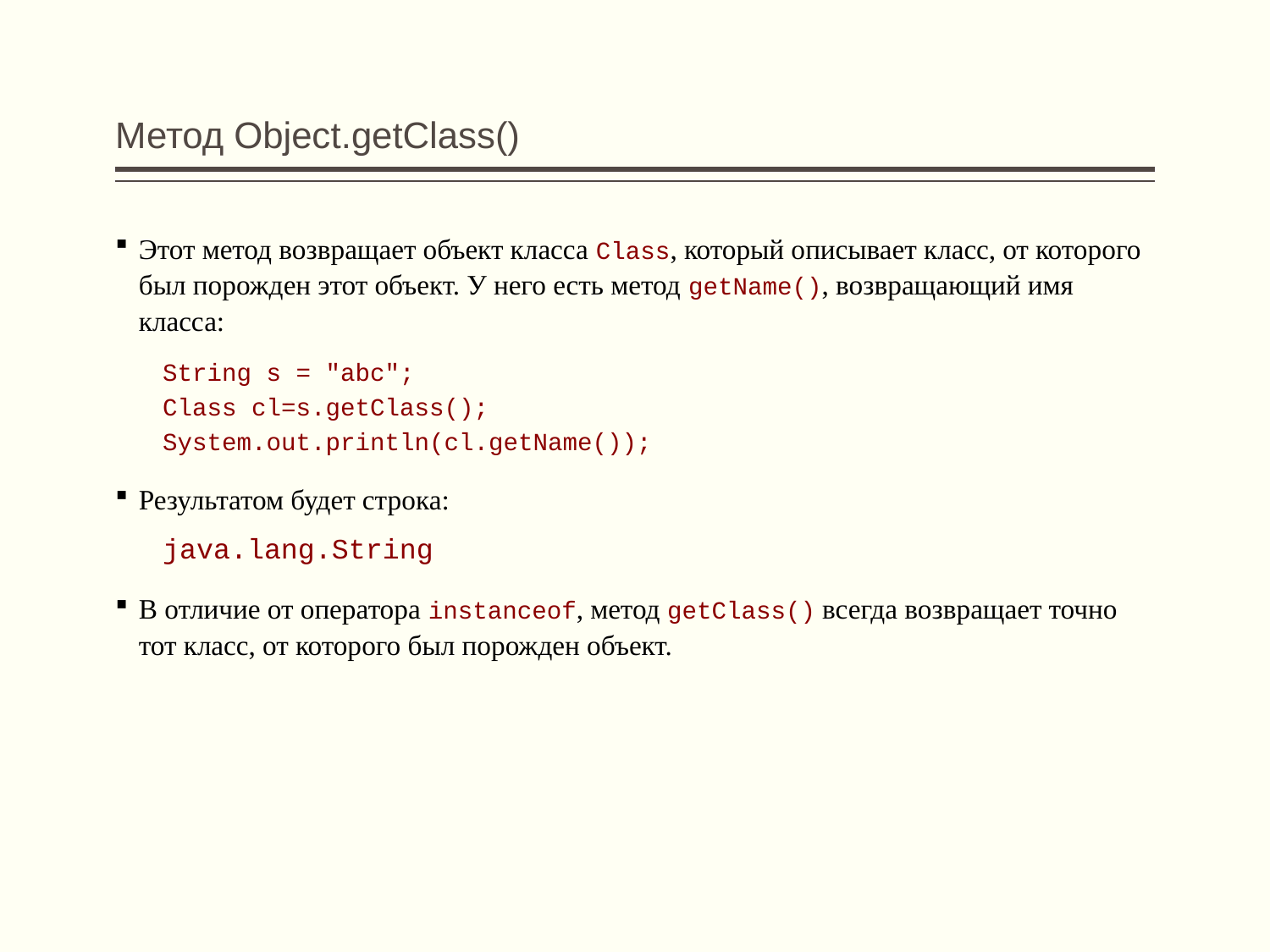

# Метод Object.getClass()
Этот метод возвращает объект класса Class, который описывает класс, от которого был порожден этот объект. У него есть метод getName(), возвращающий имя класса:
String s = "abc";
Class cl=s.getClass();
System.out.println(cl.getName());
Результатом будет строка:
java.lang.String
В отличие от оператора instanceof, метод getClass() всегда возвращает точно тот класс, от которого был порожден объект.